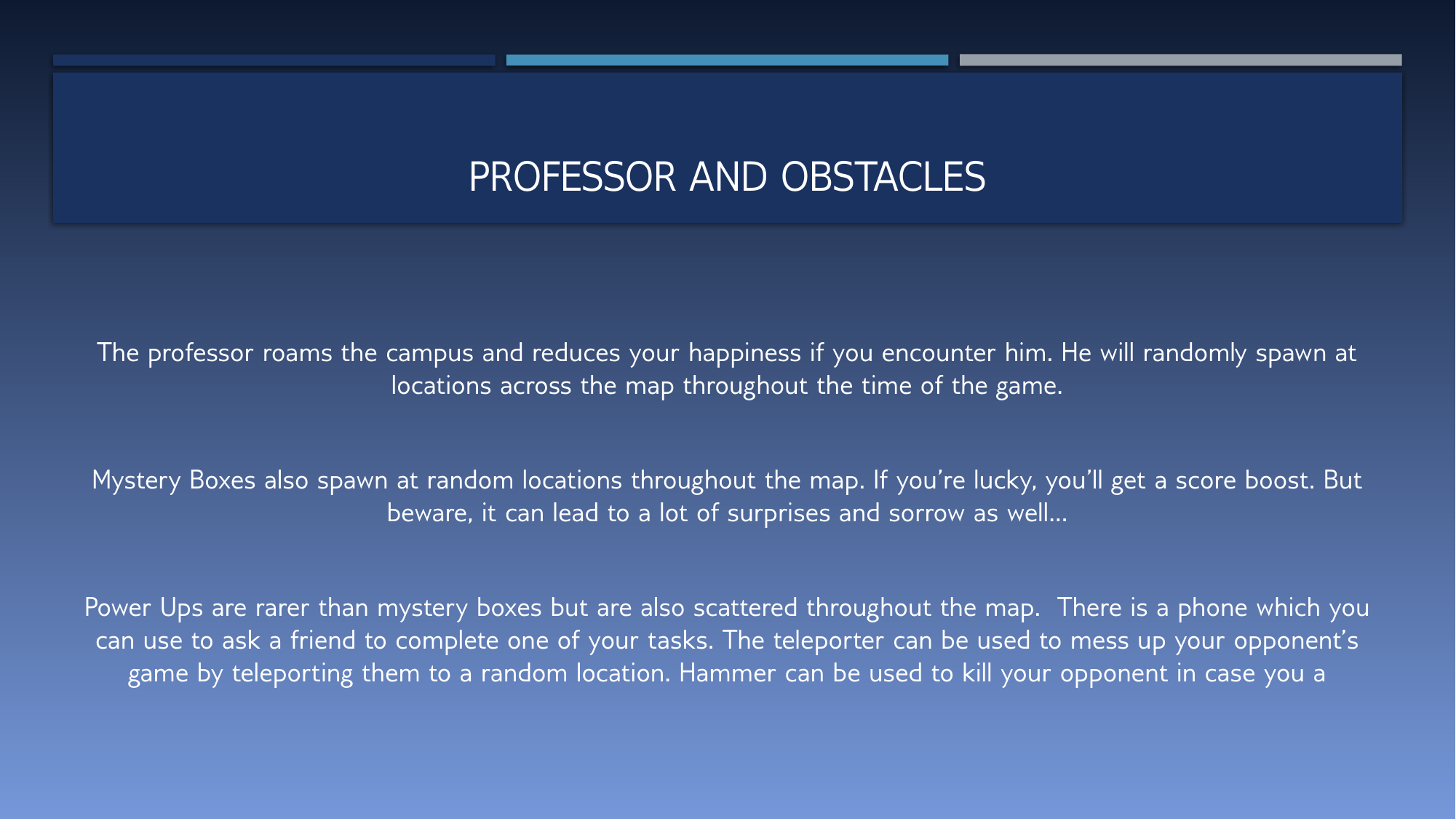

# PROFESSOR AND OBSTACLES
The professor roams the campus and reduces your happiness if you encounter him. He will randomly spawn at locations across the map throughout the time of the game.

Mystery Boxes also spawn at random locations throughout the map. If you’re lucky, you’ll get a score boost. But beware, it can lead to a lot of surprises and sorrow as well…

Power Ups are rarer than mystery boxes but are also scattered throughout the map.  There is a phone which you can use to ask a friend to complete one of your tasks. The teleporter can be used to mess up your opponent’s game by teleporting them to a random location. Hammer can be used to kill your opponent in case you a